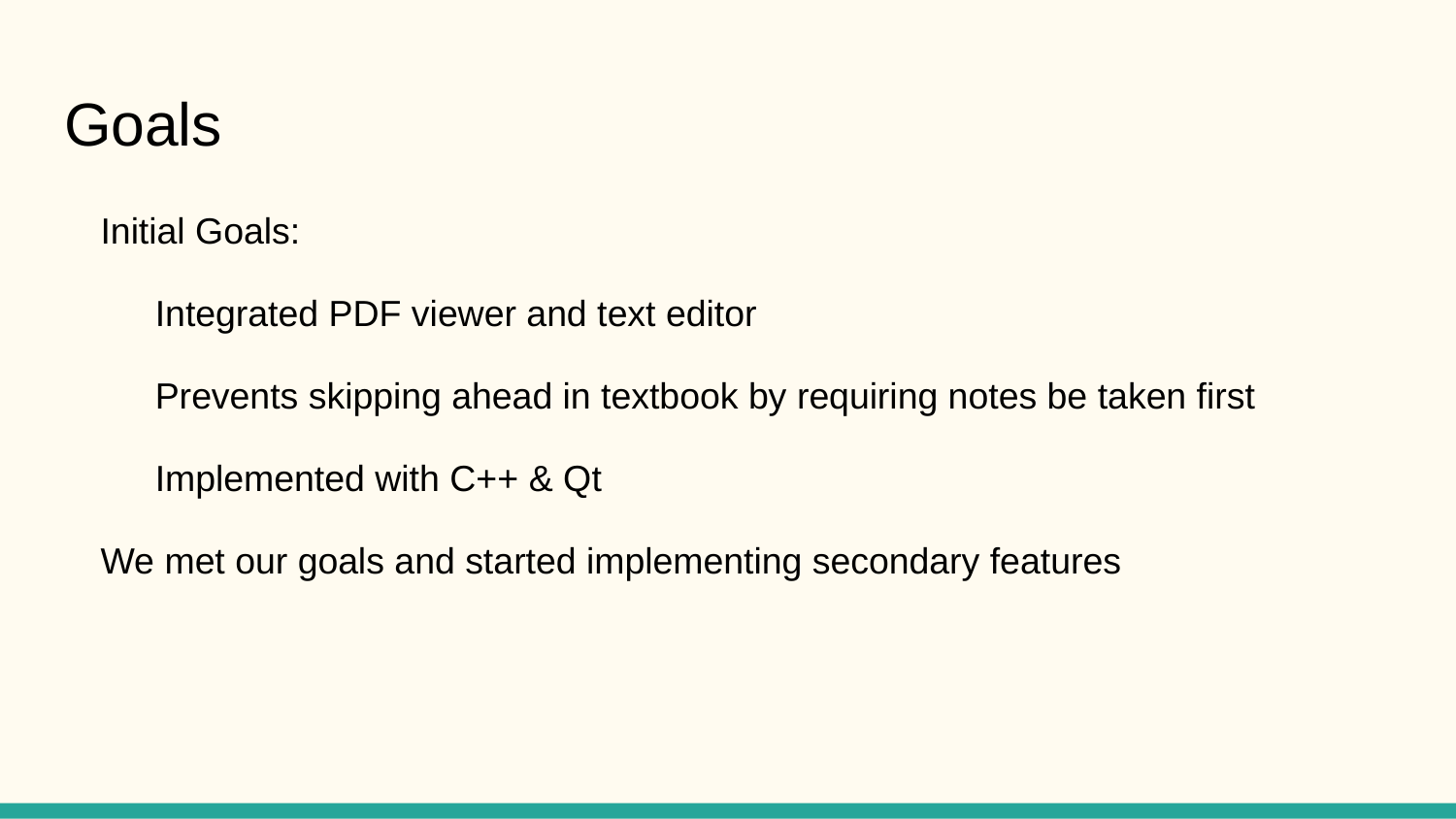

# Goals
Initial Goals:
Integrated PDF viewer and text editor
Prevents skipping ahead in textbook by requiring notes be taken first
Implemented with C++ & Qt
We met our goals and started implementing secondary features